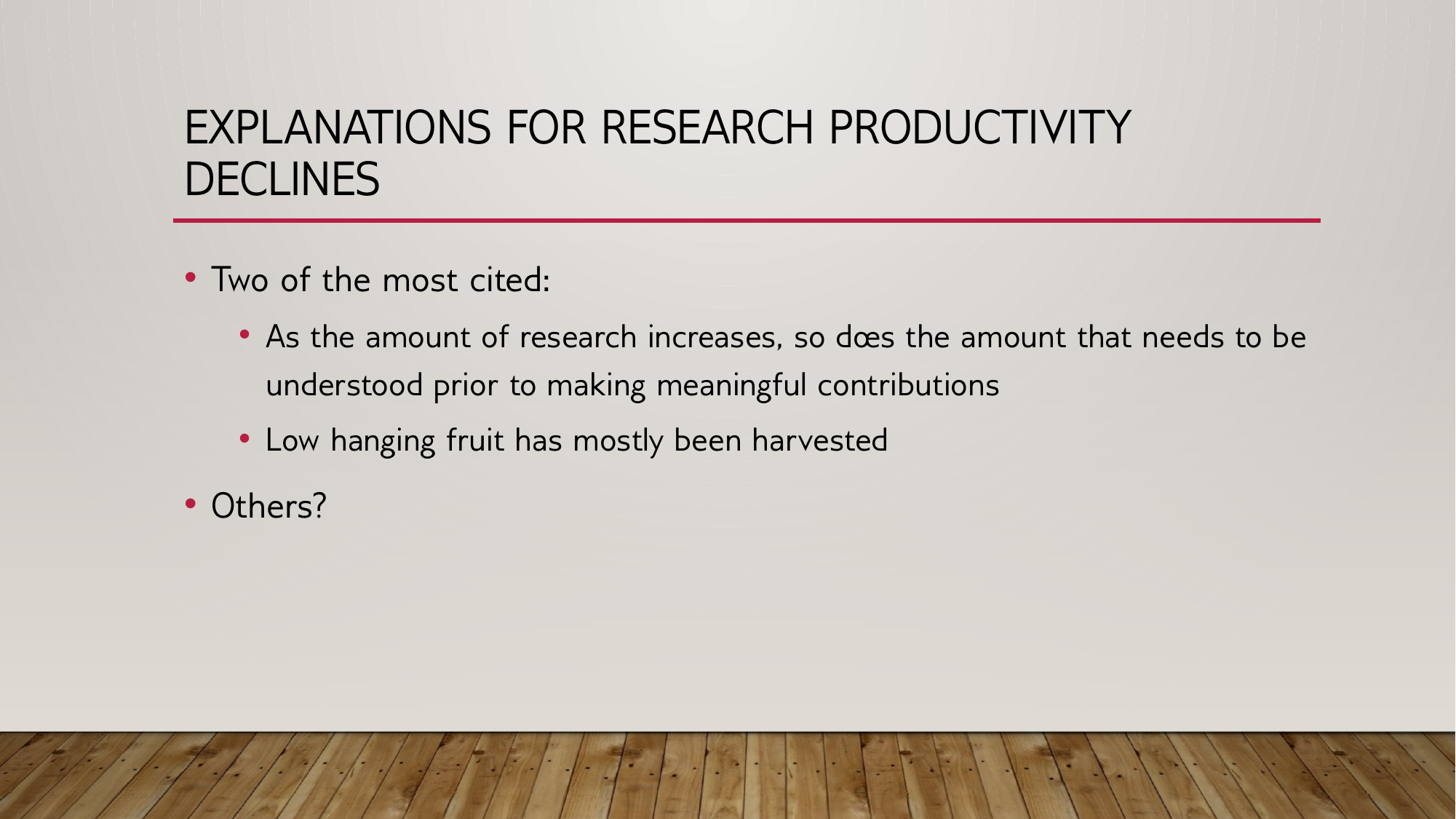

# Explanations for research productivity declines
Two of the most cited:
As the amount of research increases, so does the amount that needs to be understood prior to making meaningful contributions
Low hanging fruit has mostly been harvested
Others?